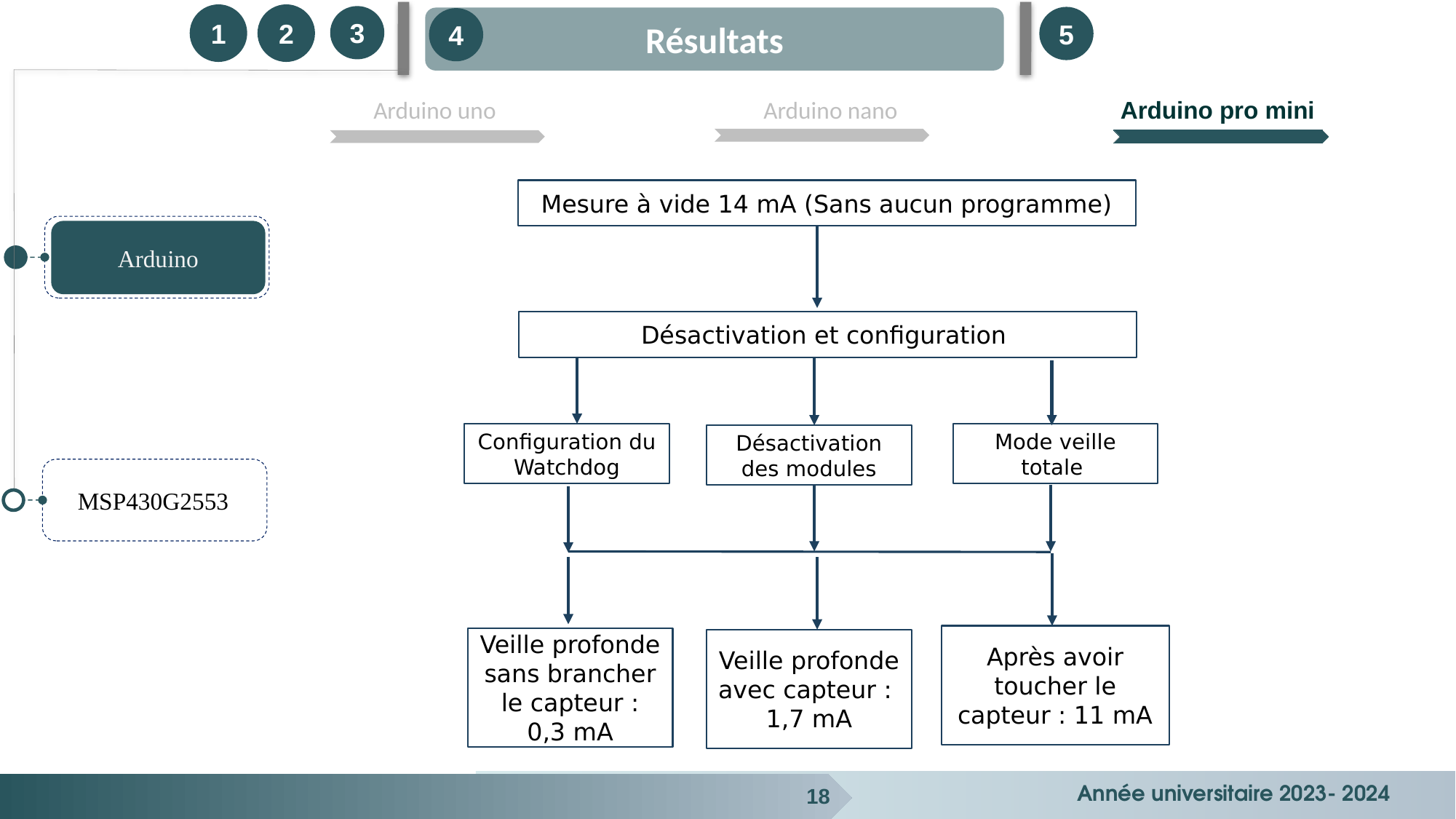

1
2
3
Résultats
5
4
Arduino uno
Arduino pro mini
Arduino nano

Mesure à vide 14 mA (Sans aucun programme)
Arduino

Désactivation et configuration

Configuration du Watchdog
Mode veille totale
Désactivation des modules
MSP430G2553

Après avoir toucher le capteur : 11 mA
Veille profonde sans brancher le capteur : 0,3 mA
Veille profonde avec capteur :  1,7 mA

18
Année universitaire 2023- 2024